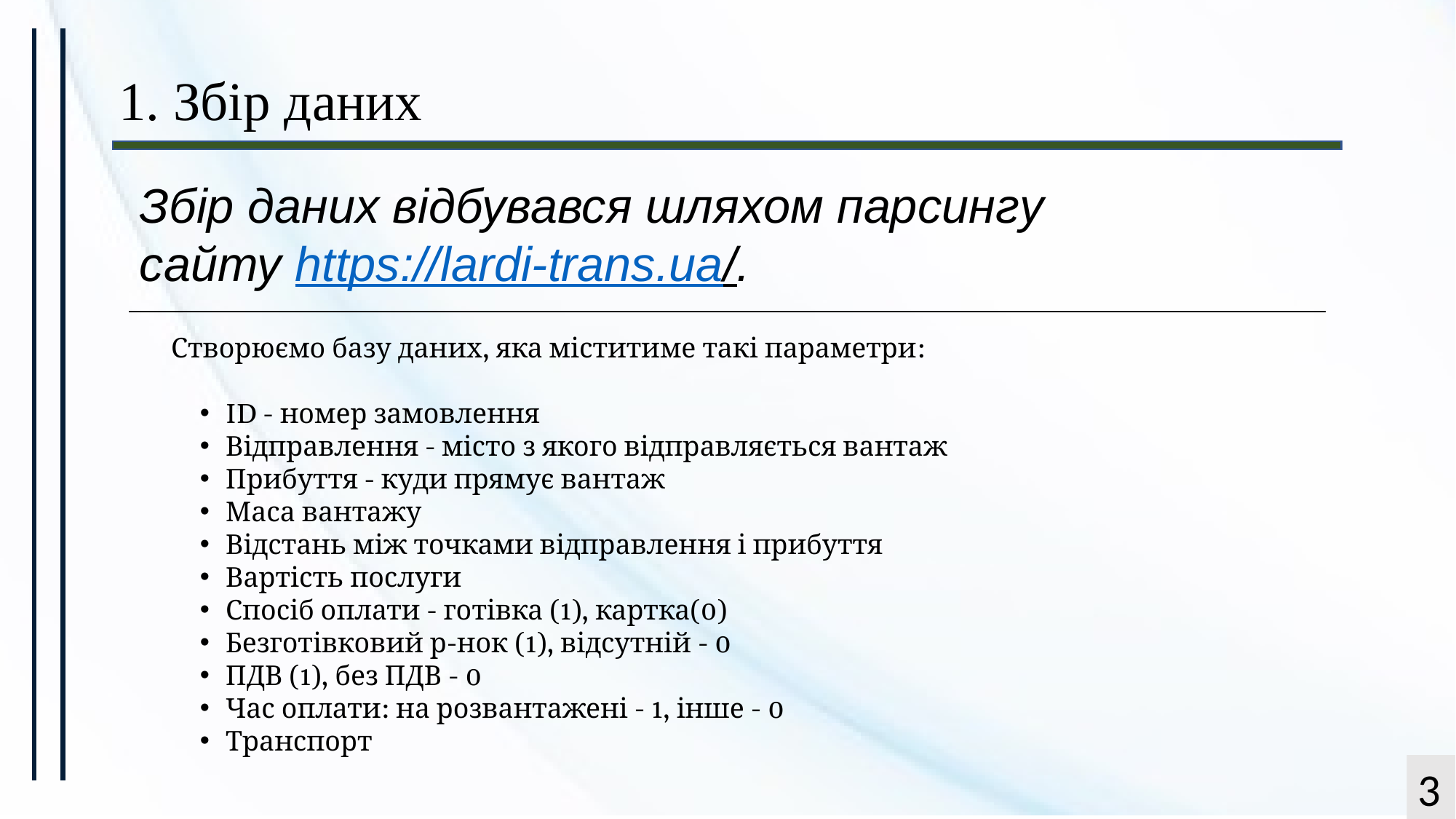

1. Збір даних

Збір даних відбувався шляхом парсингу сайту https://lardi-trans.ua/.
Створюємо базу даних, яка міститиме такі параметри:

ID - номер замовлення
Відправлення - місто з якого відправляється вантаж
Прибуття - куди прямує вантаж
Маса вантажу
Відстань між точками відправлення і прибуття
Вартість послуги
Спосіб оплати - готівка (1), картка(0)
Безготівковий р-нок (1), відсутній - 0
ПДВ (1), без ПДВ - 0
Час оплати: на розвантажені - 1, інше - 0
Транспорт
3